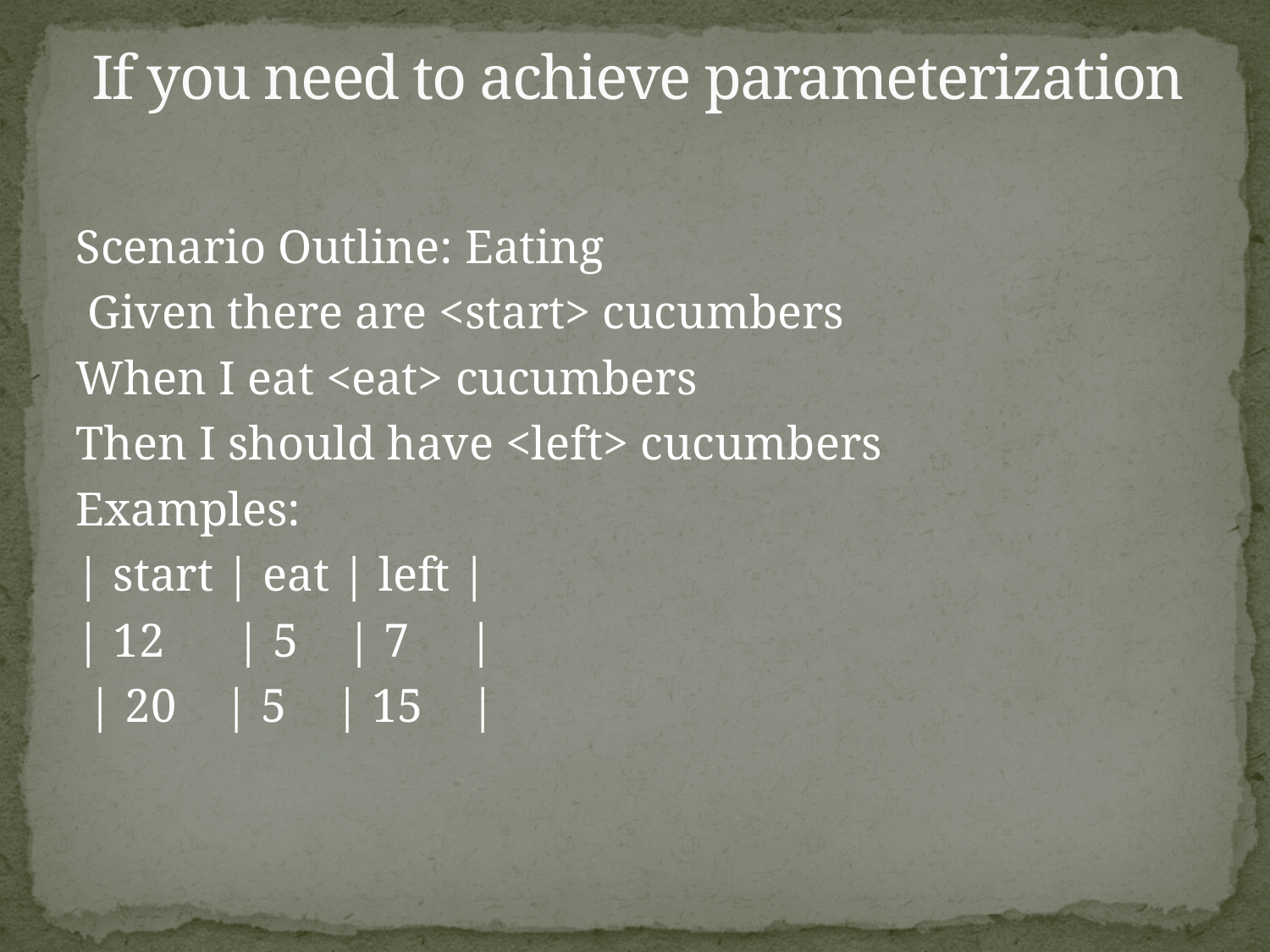

# If you need to achieve parameterization
Scenario Outline: Eating
 Given there are <start> cucumbers
When I eat <eat> cucumbers
Then I should have <left> cucumbers
Examples:
| start | eat | left |
| 12      | 5    | 7     |
 | 20    | 5    | 15    |